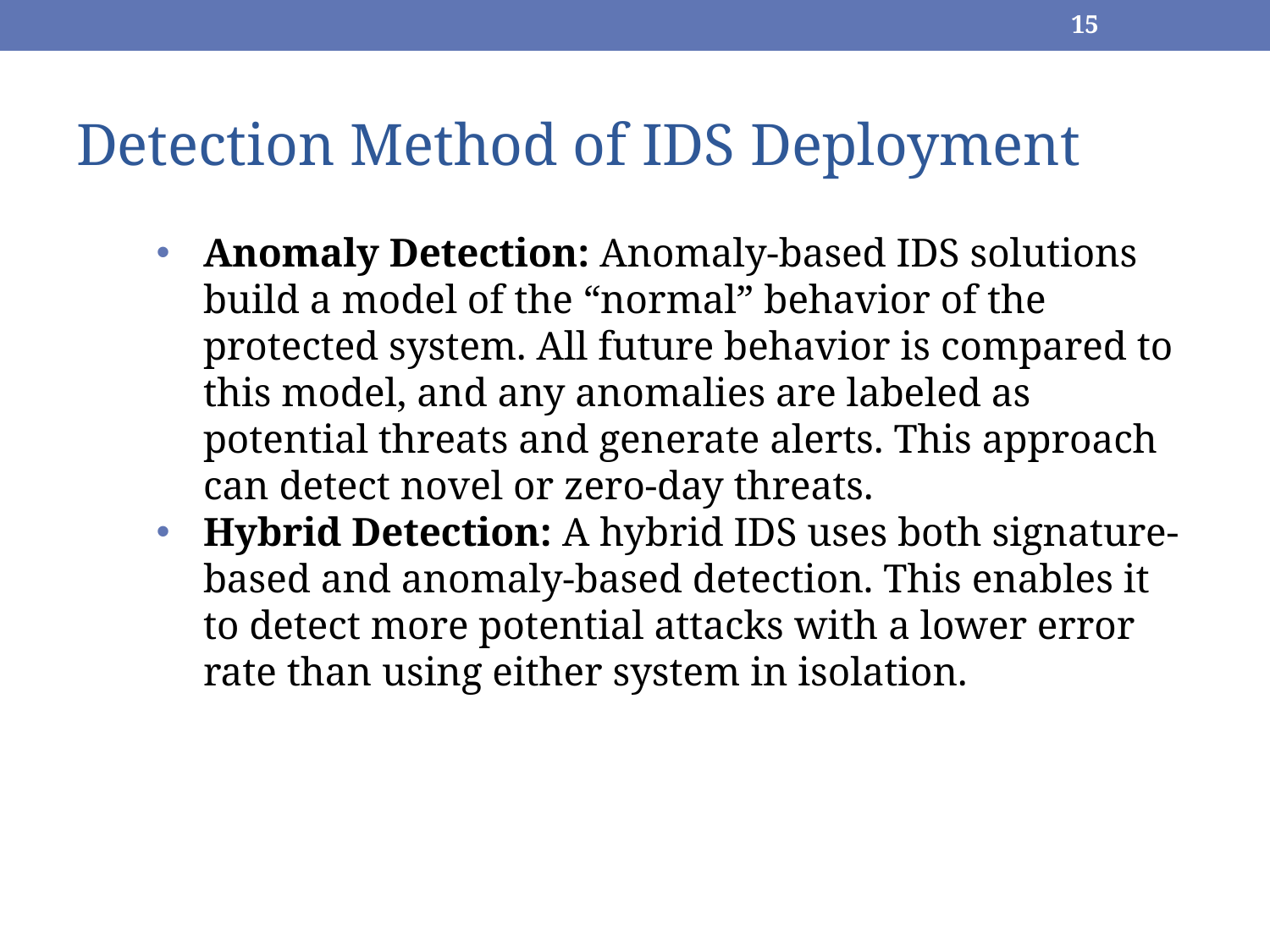

15
# Detection Method of IDS Deployment
Anomaly Detection: Anomaly-based IDS solutions build a model of the “normal” behavior of the protected system. All future behavior is compared to this model, and any anomalies are labeled as potential threats and generate alerts. This approach can detect novel or zero-day threats.
Hybrid Detection: A hybrid IDS uses both signature-based and anomaly-based detection. This enables it to detect more potential attacks with a lower error rate than using either system in isolation.